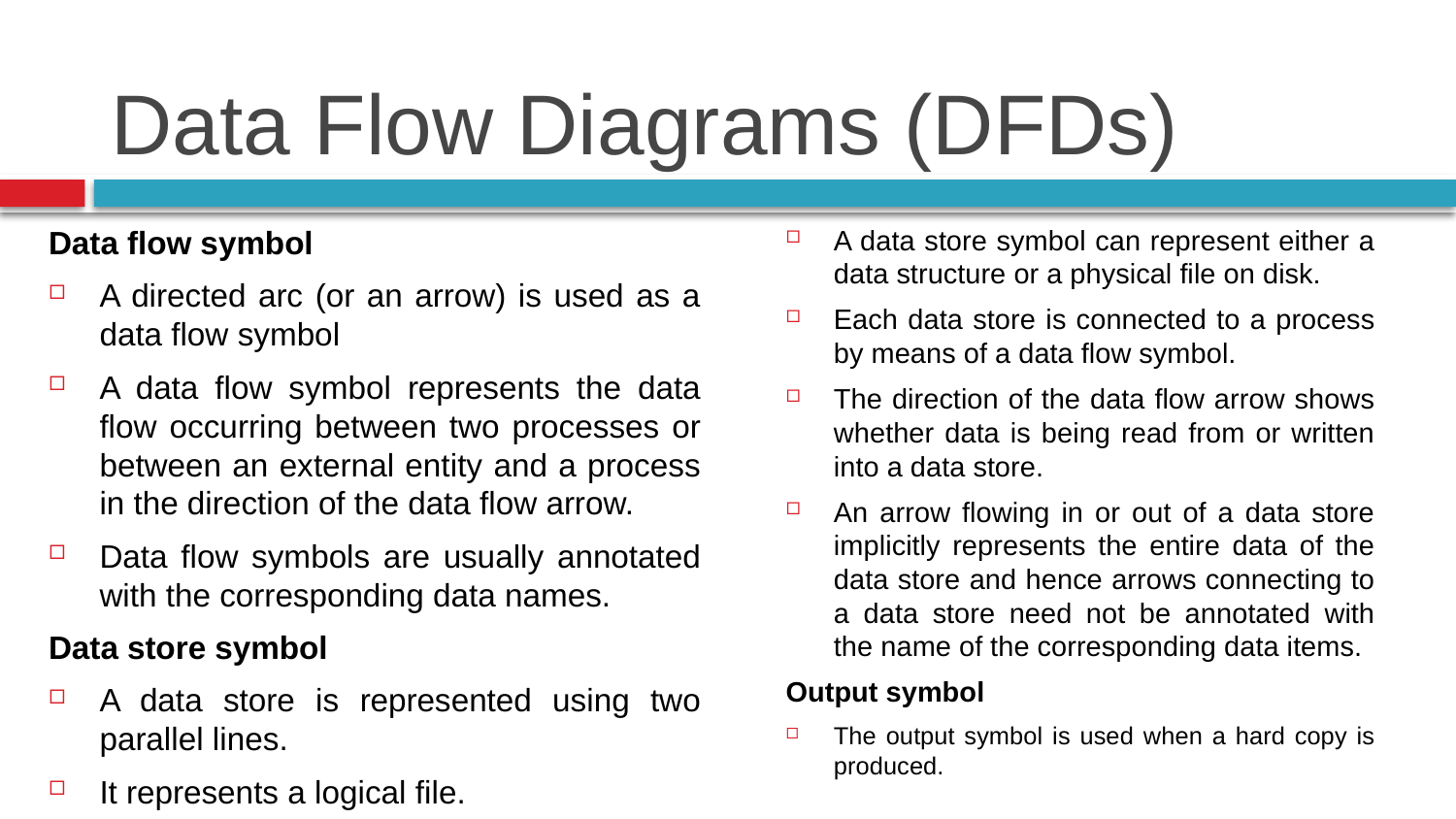

# Data Flow Diagrams (DFDs)
A data store symbol can represent either a data structure or a physical file on disk.
Each data store is connected to a process by means of a data flow symbol.
The direction of the data flow arrow shows whether data is being read from or written into a data store.
An arrow flowing in or out of a data store implicitly represents the entire data of the data store and hence arrows connecting to a data store need not be annotated with the name of the corresponding data items.
Output symbol
The output symbol is used when a hard copy is produced.
Data flow symbol
A directed arc (or an arrow) is used as a data flow symbol
A data flow symbol represents the data flow occurring between two processes or between an external entity and a process in the direction of the data flow arrow.
Data flow symbols are usually annotated with the corresponding data names.
Data store symbol
A data store is represented using two parallel lines.
It represents a logical file.